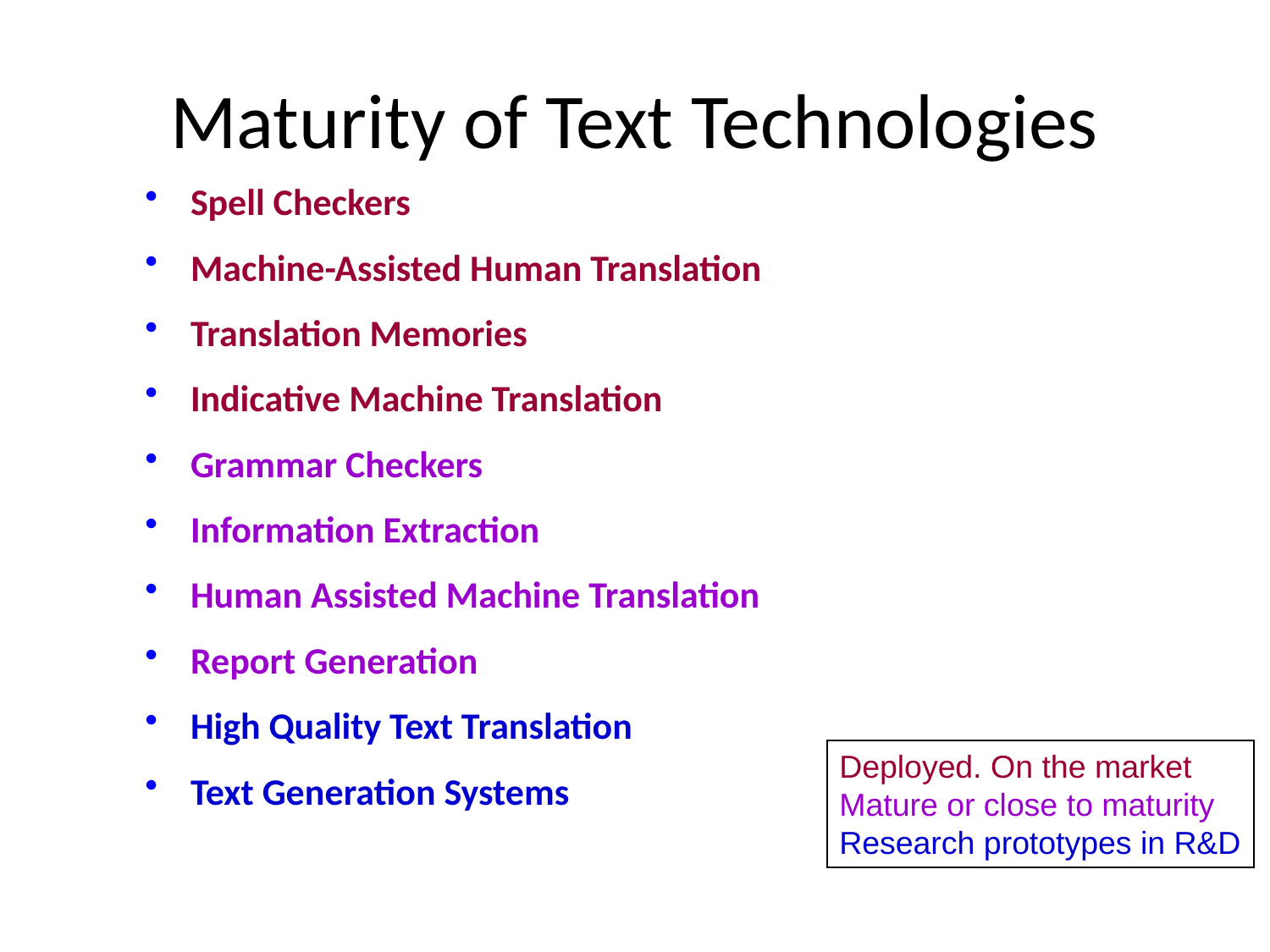

# Maturity of Text Technologies
Spell Checkers
Machine-Assisted Human Translation
Translation Memories
Indicative Machine Translation
Grammar Checkers
Information Extraction
Human Assisted Machine Translation
Report Generation
High Quality Text Translation
Text Generation Systems
Deployed. On the market
Mature or close to maturity
Research prototypes in R&D